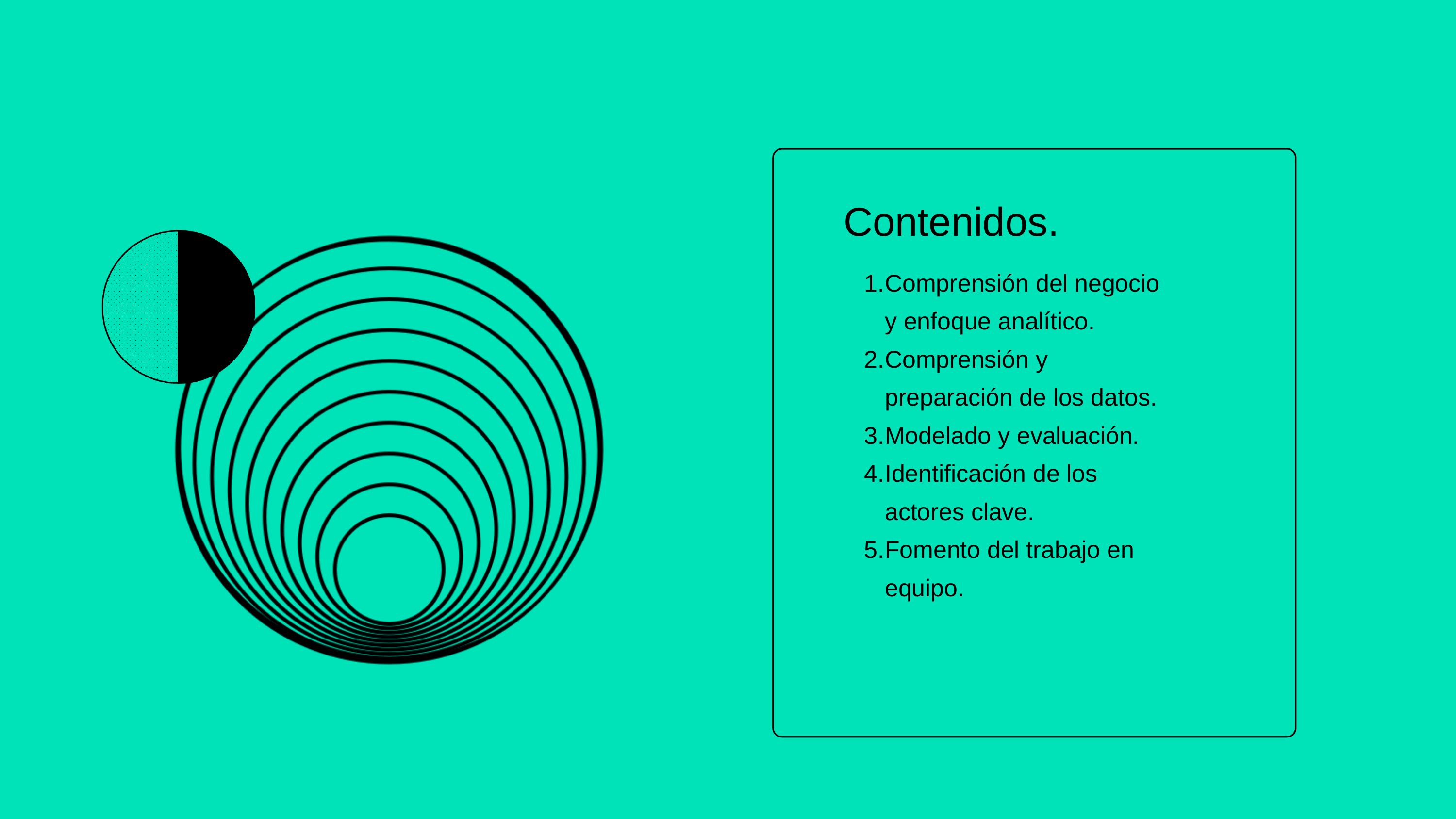

Contenidos.

Comprensión del negocio y enfoque analítico.
Comprensión y preparación de los datos.
Modelado y evaluación.
Identificación de los actores clave.
Fomento del trabajo en equipo.